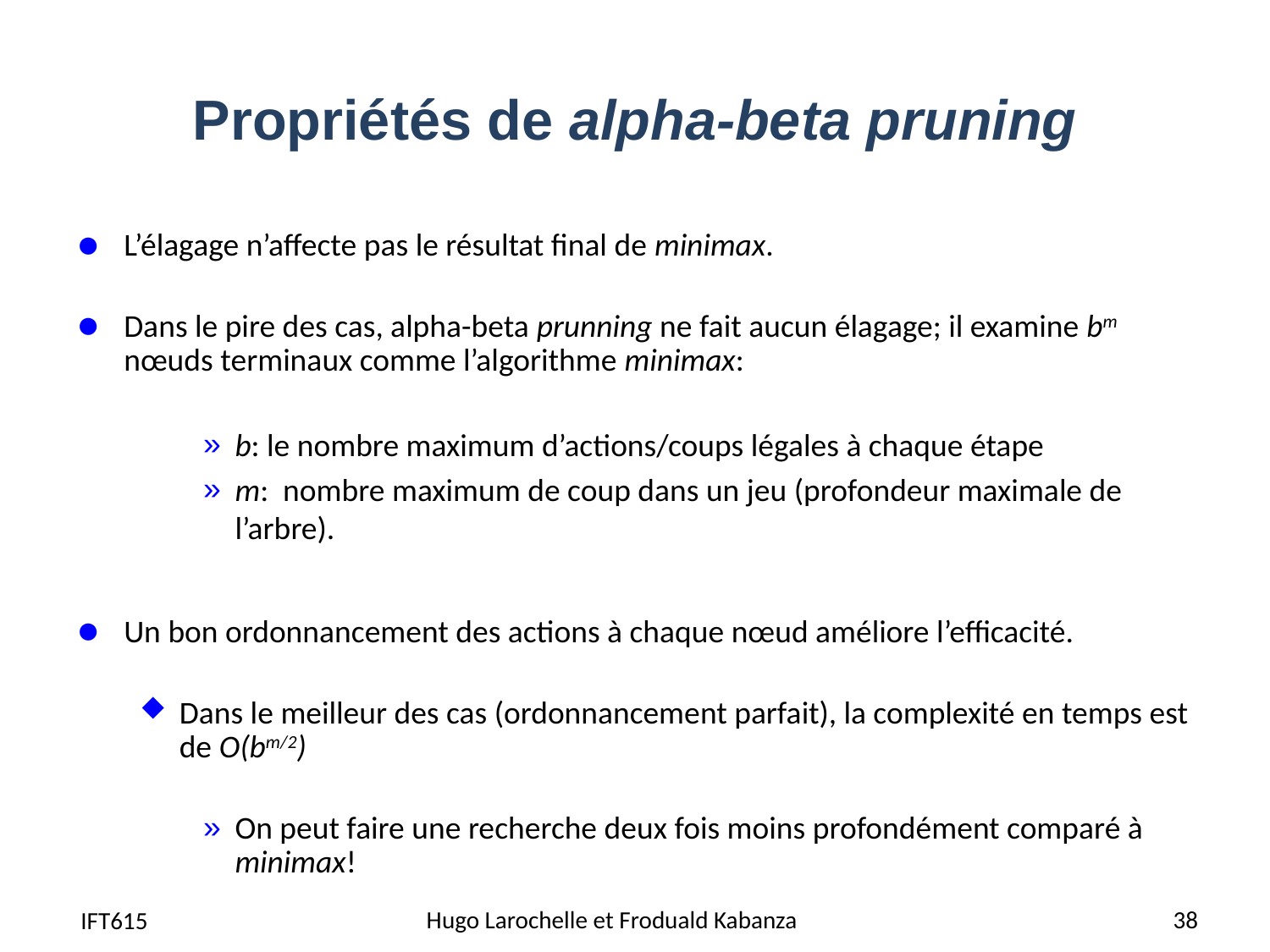

# Propriétés de alpha-beta pruning
L’élagage n’affecte pas le résultat final de minimax.

Dans le pire des cas, alpha-beta prunning ne fait aucun élagage; il examine bm nœuds terminaux comme l’algorithme minimax:

b: le nombre maximum d’actions/coups légales à chaque étape
m:  nombre maximum de coup dans un jeu (profondeur maximale de l’arbre).

Un bon ordonnancement des actions à chaque nœud améliore l’efficacité.

Dans le meilleur des cas (ordonnancement parfait), la complexité en temps est de O(bm/2)

On peut faire une recherche deux fois moins profondément comparé à minimax!
38
Hugo Larochelle et Froduald Kabanza
IFT615